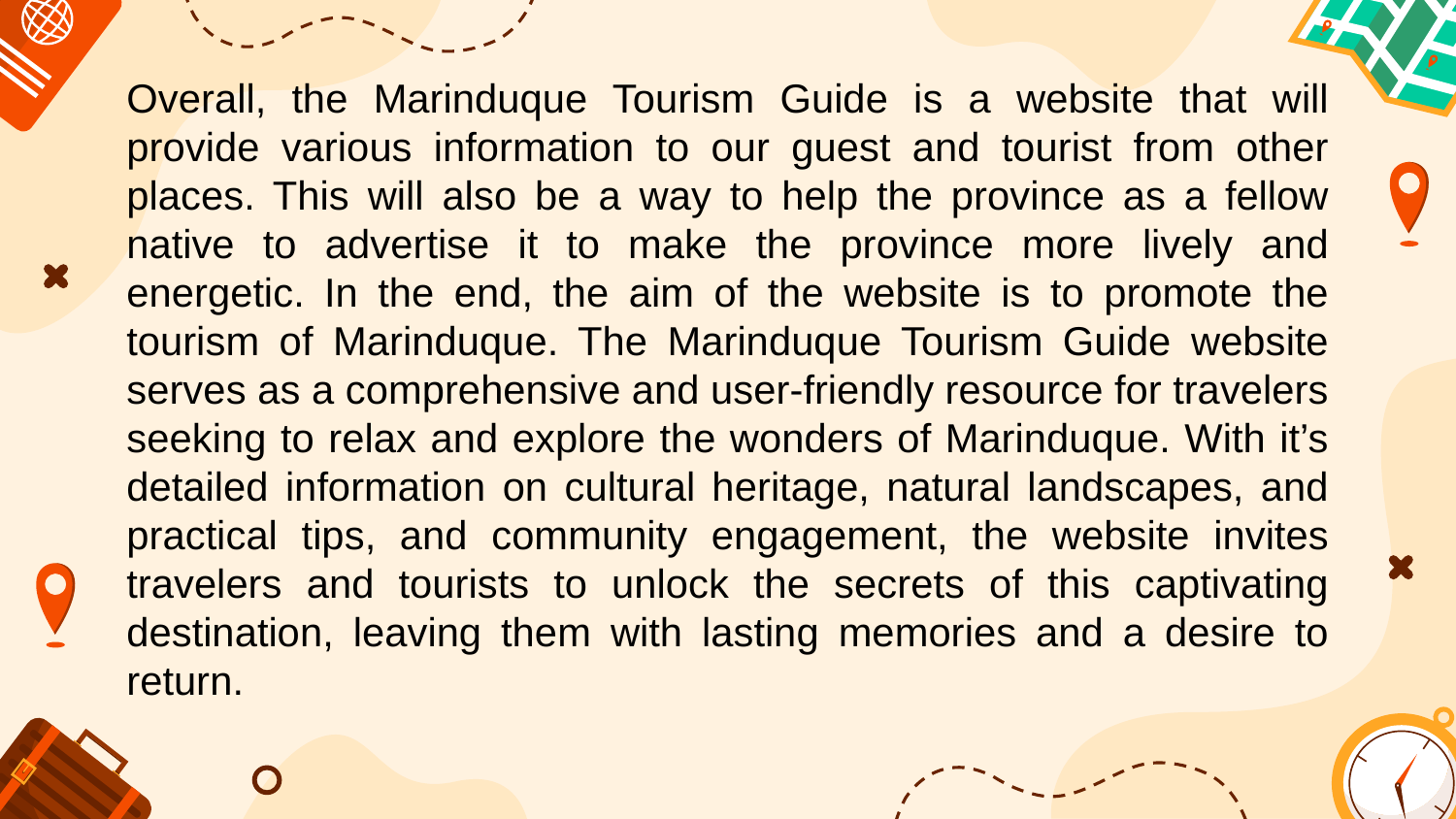

Overall, the Marinduque Tourism Guide is a website that will provide various information to our guest and tourist from other places. This will also be a way to help the province as a fellow native to advertise it to make the province more lively and energetic. In the end, the aim of the website is to promote the tourism of Marinduque. The Marinduque Tourism Guide website serves as a comprehensive and user-friendly resource for travelers seeking to relax and explore the wonders of Marinduque. With it’s detailed information on cultural heritage, natural landscapes, and practical tips, and community engagement, the website invites travelers and tourists to unlock the secrets of this captivating destination, leaving them with lasting memories and a desire to return.